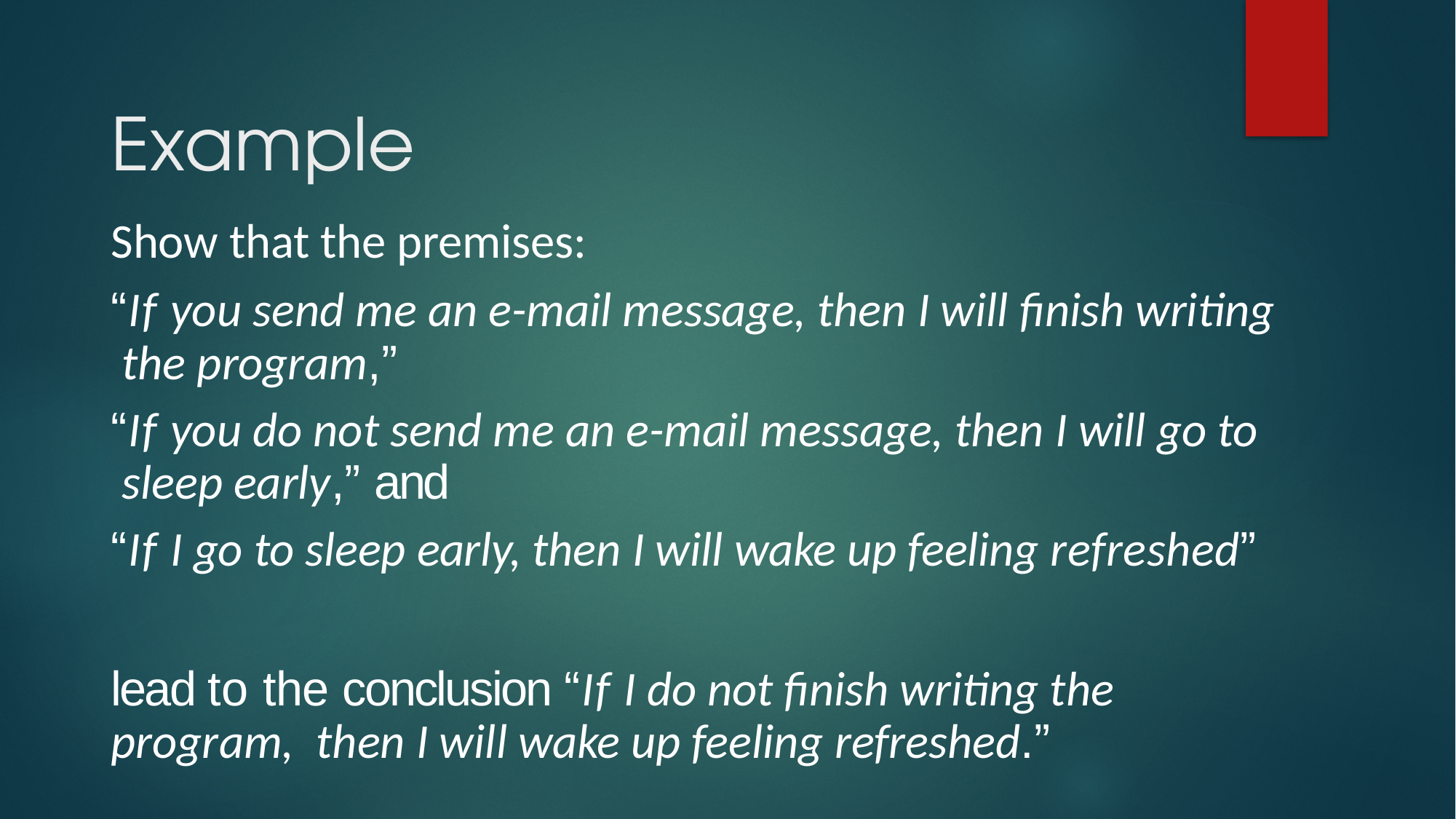

# Example
Show that the premises:
“If you send me an e-mail message, then I will finish writing  the program,”
“If you do not send me an e-mail message, then I will go to  sleep early,” and
“If I go to sleep early, then I will wake up feeling refreshed”

lead to the conclusion “If I do not finish writing the program,  then I will wake up feeling refreshed.”